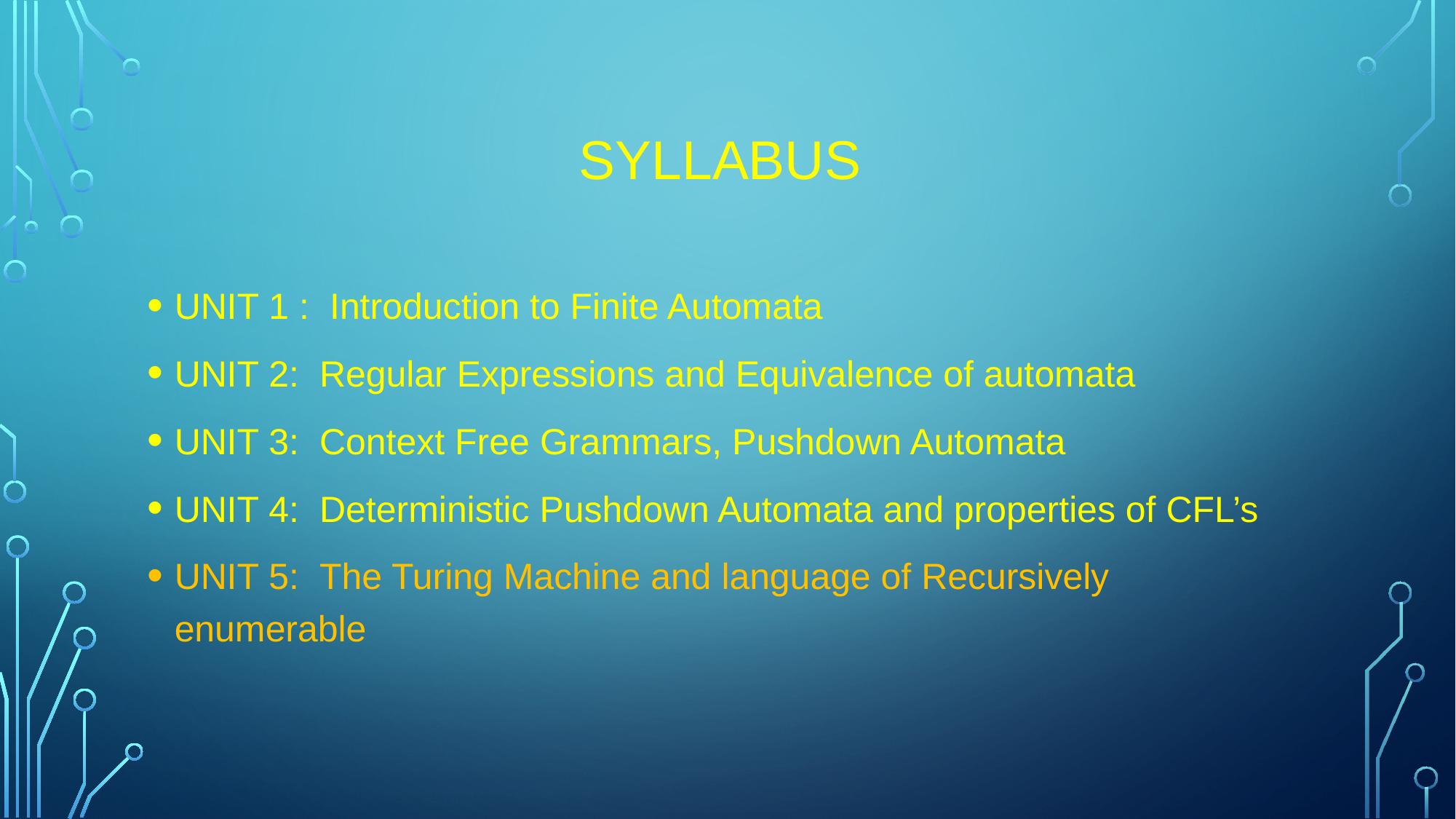

# SYLLABUS
UNIT 1 :  Introduction to Finite Automata
UNIT 2:  Regular Expressions and Equivalence of automata
UNIT 3:  Context Free Grammars, Pushdown Automata
UNIT 4:  Deterministic Pushdown Automata and properties of CFL’s
UNIT 5:  The Turing Machine and language of Recursively enumerable